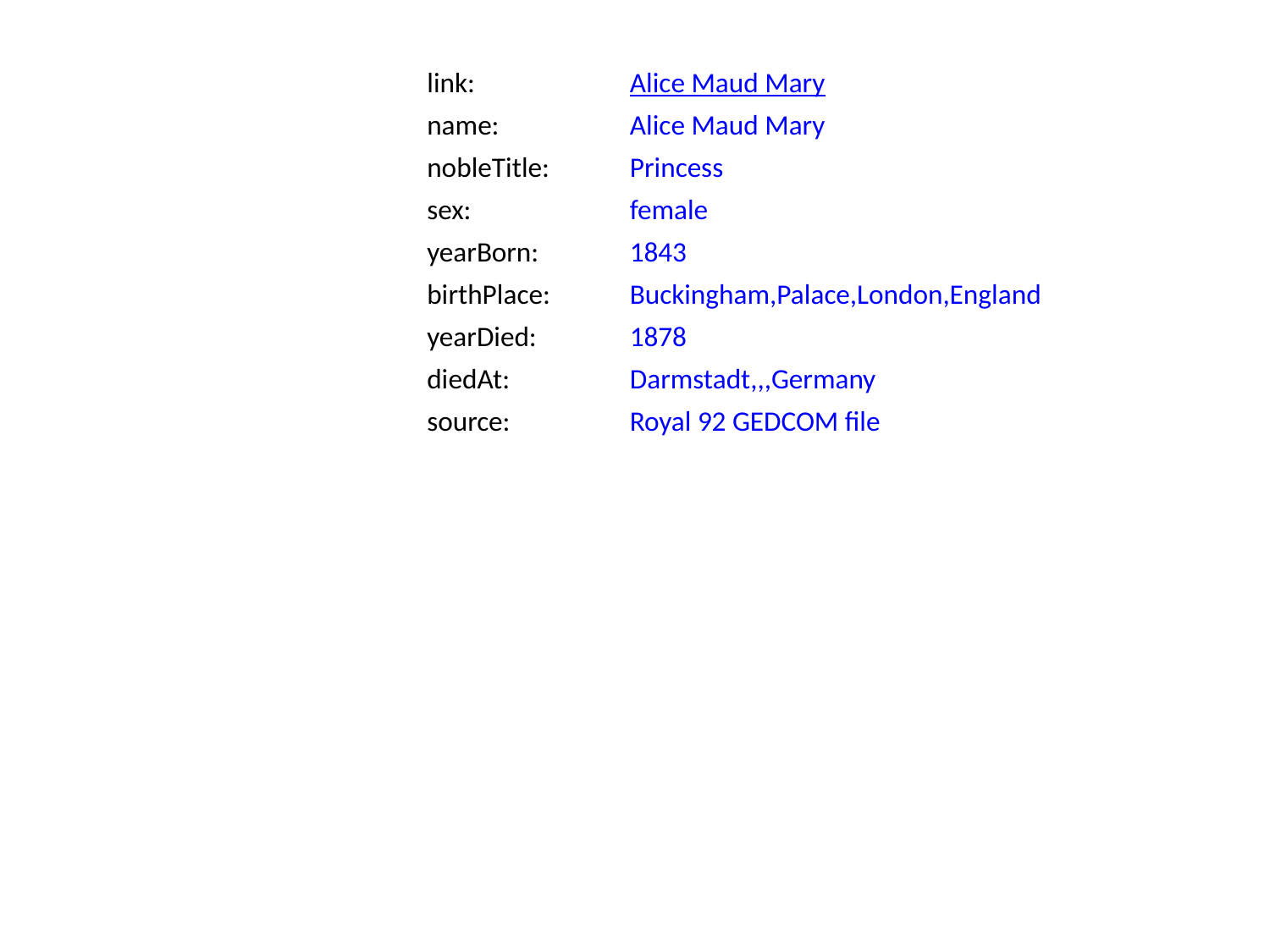

link:

Alice Maud Mary

name:

Alice Maud Mary

nobleTitle:

Princess

sex:

female

yearBorn:

1843

birthPlace:

Buckingham,Palace,London,England

yearDied:

1878

diedAt:

Darmstadt,,,Germany

source:

Royal 92 GEDCOM file